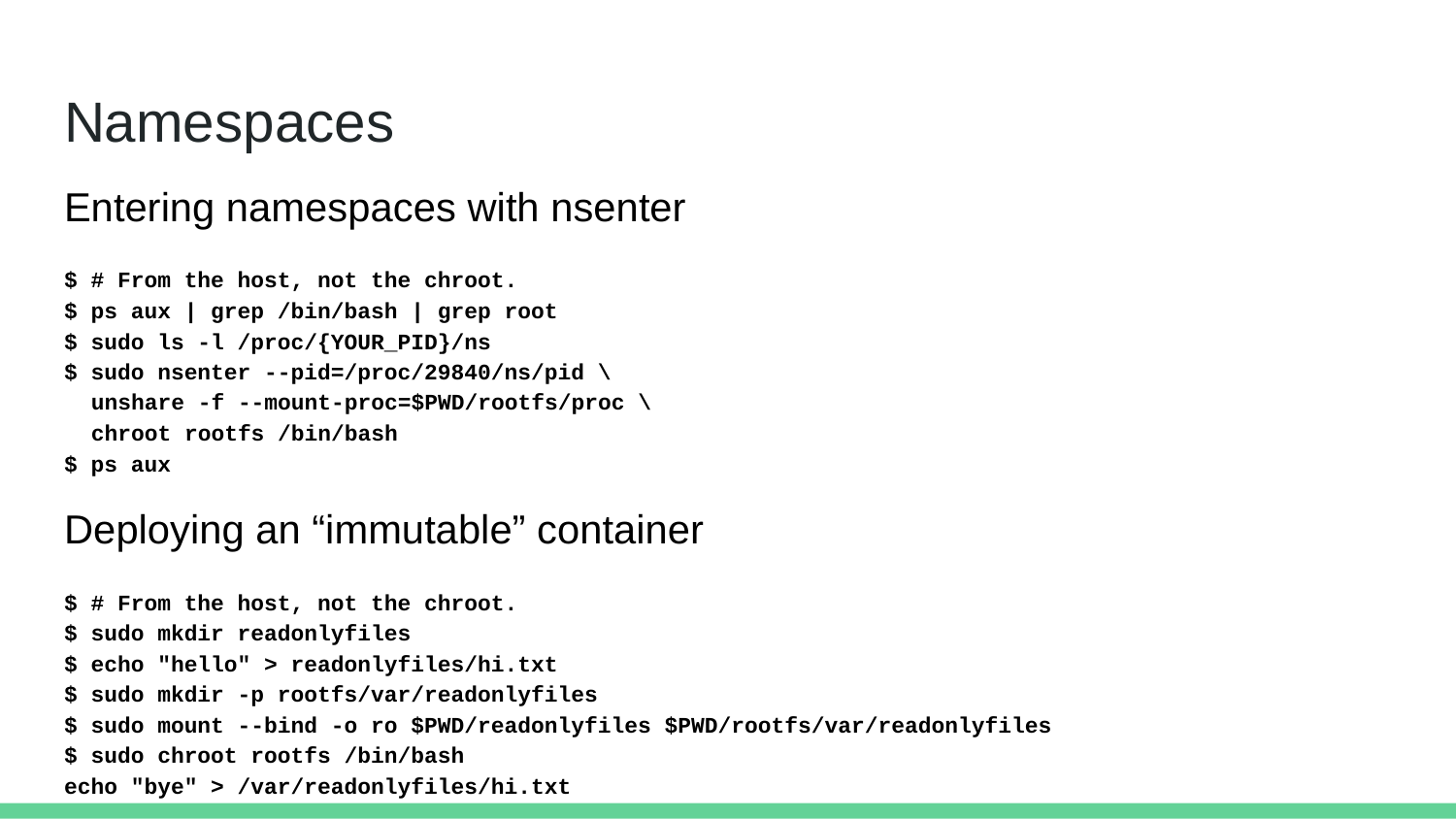

# Namespaces
Entering namespaces with nsenter
$ # From the host, not the chroot.
$ ps aux | grep /bin/bash | grep root
$ sudo ls -l /proc/{YOUR_PID}/ns
$ sudo nsenter --pid=/proc/29840/ns/pid \
  unshare -f --mount-proc=$PWD/rootfs/proc \
  chroot rootfs /bin/bash
$ ps aux
Deploying an “immutable” container
$ # From the host, not the chroot.
$ sudo mkdir readonlyfiles
$ echo "hello" > readonlyfiles/hi.txt
$ sudo mkdir -p rootfs/var/readonlyfiles
$ sudo mount --bind -o ro $PWD/readonlyfiles $PWD/rootfs/var/readonlyfiles
$ sudo chroot rootfs /bin/bash
echo "bye" > /var/readonlyfiles/hi.txt